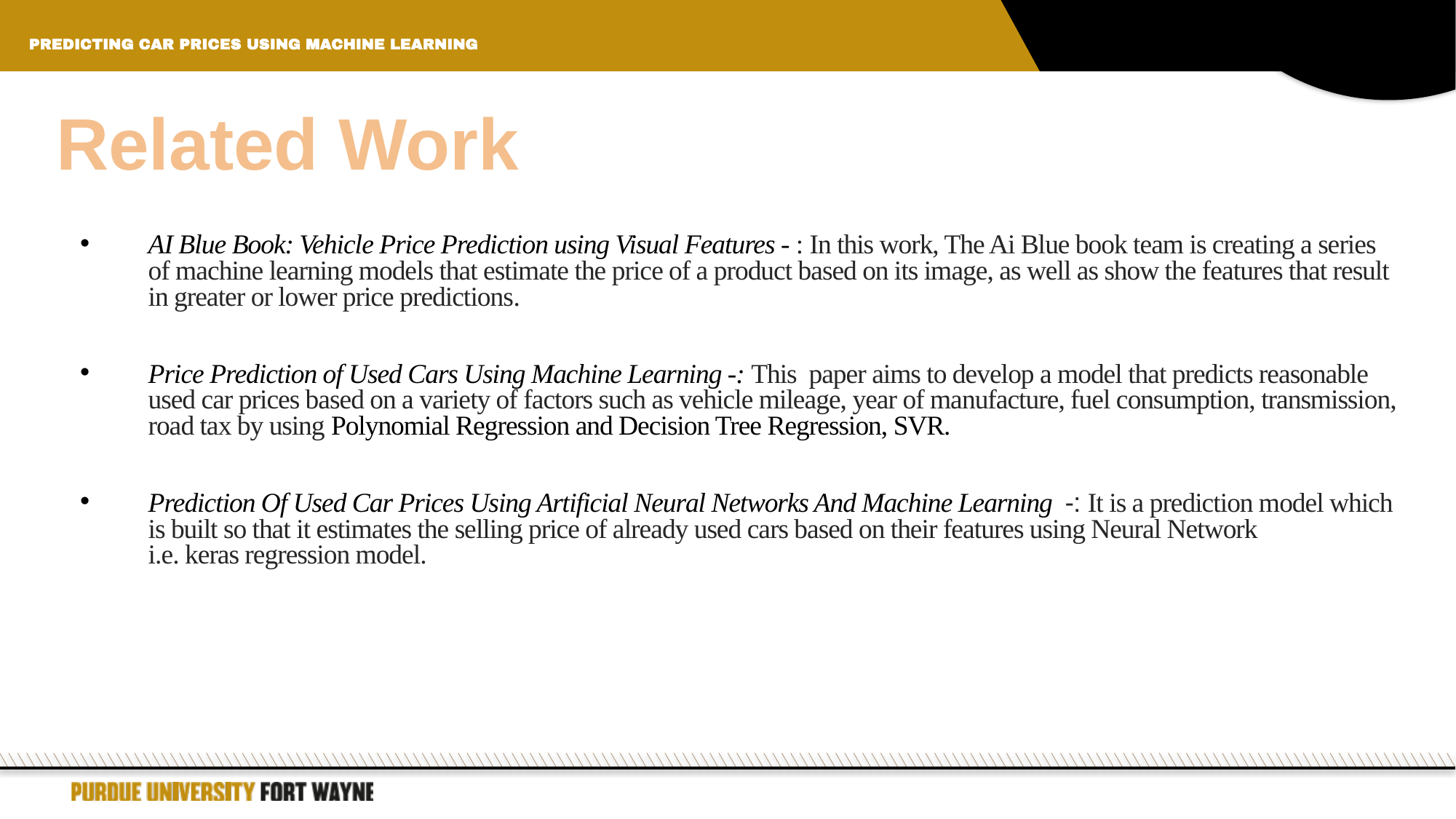

PREDICTING CAR PRICES USING MACHINE LEARNING
Related Work
AI Blue Book: Vehicle Price Prediction using Visual Features - : In this work, The Ai Blue book team is creating a series of machine learning models that estimate the price of a product based on its image, as well as show the features that result in greater or lower price predictions.

Price Prediction of Used Cars Using Machine Learning -: This  paper aims to develop a model that predicts reasonable used car prices based on a variety of factors such as vehicle mileage, year of manufacture, fuel consumption, transmission, road tax by using Polynomial Regression and Decision Tree Regression, SVR.

Prediction Of Used Car Prices Using Artificial Neural Networks And Machine Learning  -: It is a prediction model which is built so that it estimates the selling price of already used cars based on their features using Neural Network i.e. keras regression model.